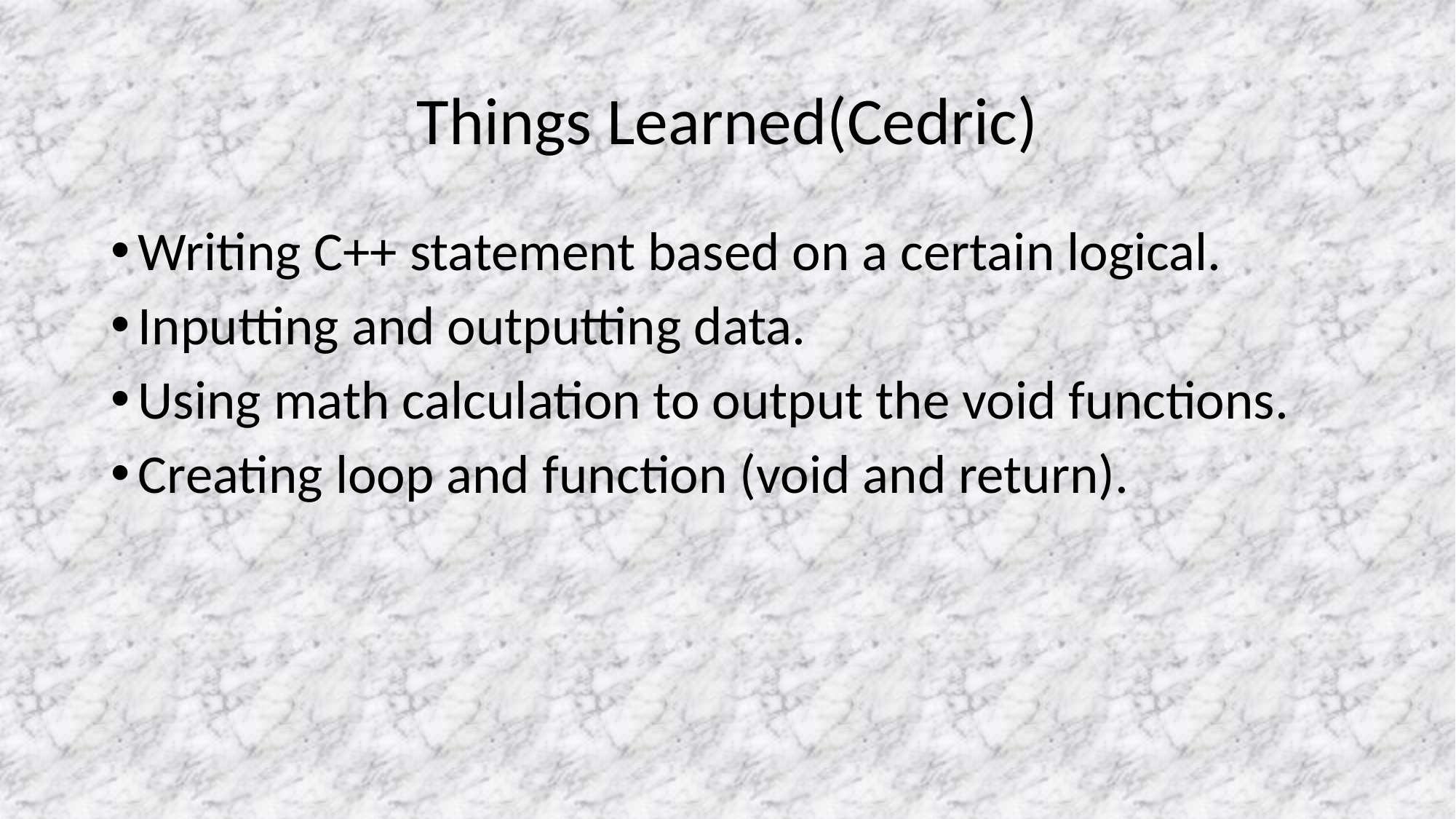

# Things Learned(Cedric)
Writing C++ statement based on a certain logical.
Inputting and outputting data.
Using math calculation to output the void functions.
Creating loop and function (void and return).